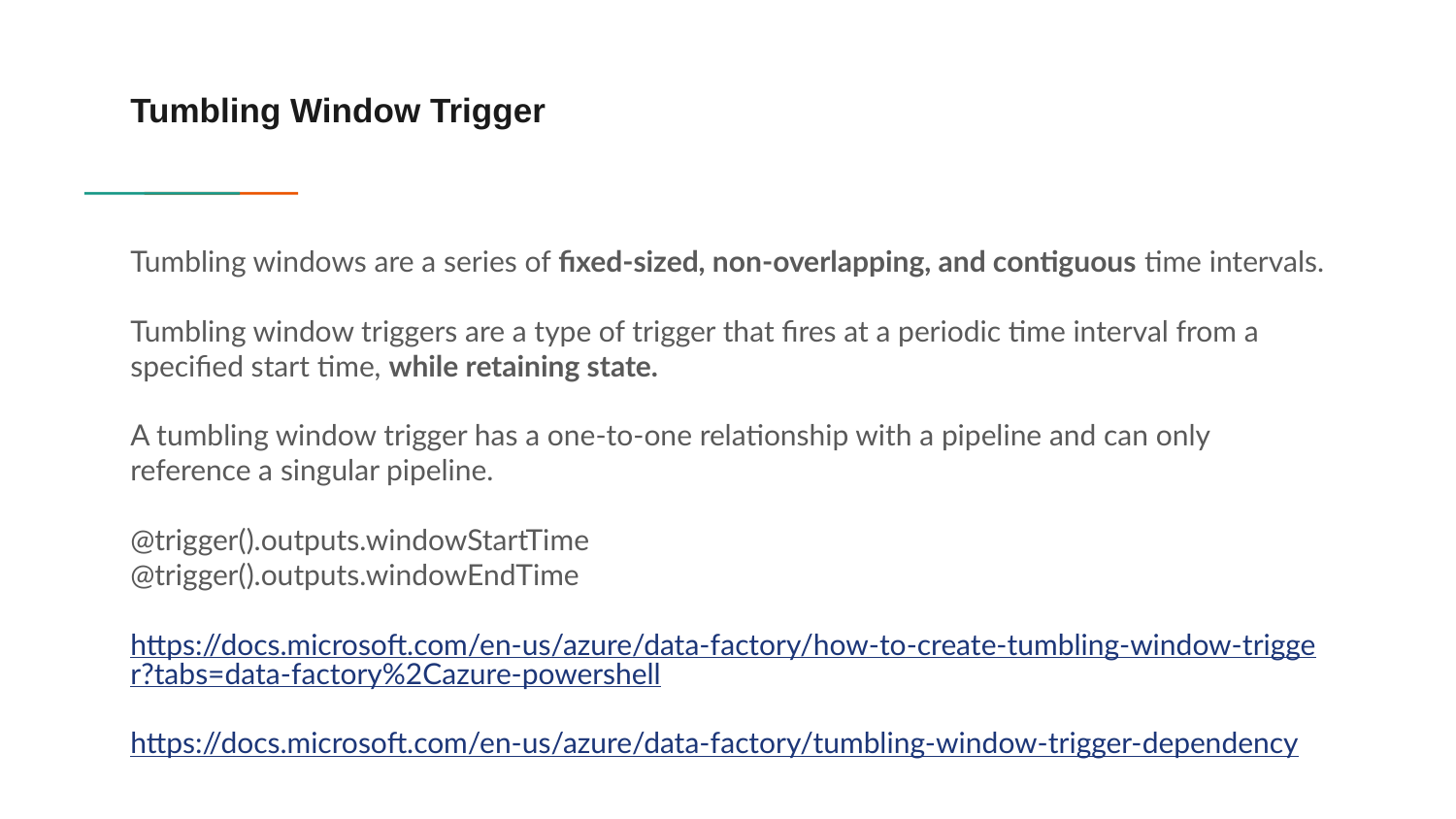

# Tumbling Window Trigger

Tumbling windows are a series of fixed-sized, non-overlapping, and contiguous time intervals.

Tumbling window triggers are a type of trigger that fires at a periodic time interval from a specified start time, while retaining state.

A tumbling window trigger has a one-to-one relationship with a pipeline and can only reference a singular pipeline.

@trigger().outputs.windowStartTime
@trigger().outputs.windowEndTime

https://docs.microsoft.com/en-us/azure/data-factory/how-to-create-tumbling-window-trigger?tabs=data-factory%2Cazure-powershell

https://docs.microsoft.com/en-us/azure/data-factory/tumbling-window-trigger-dependency